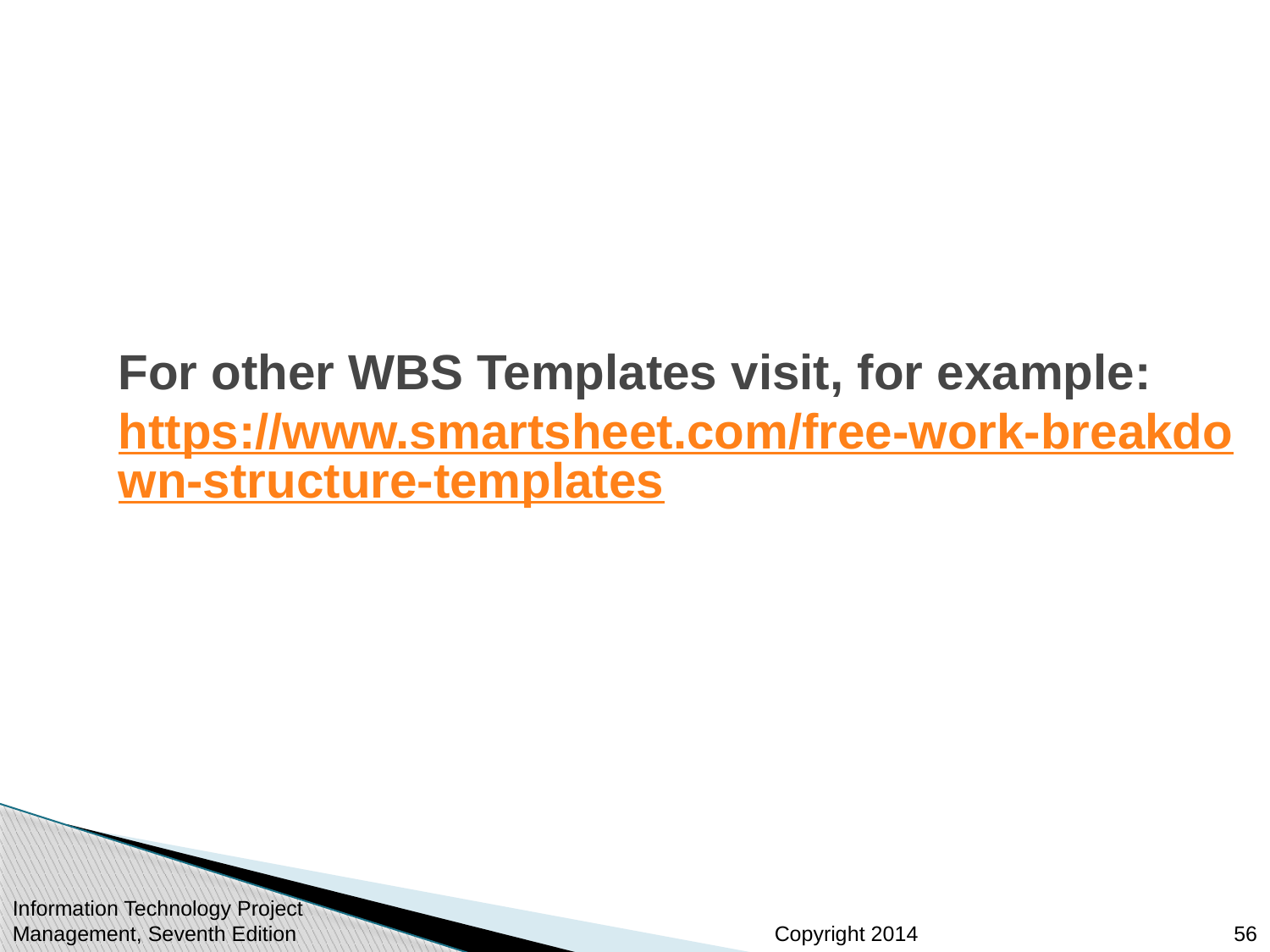

# For other WBS Templates visit, for example: https://www.smartsheet.com/free-work-breakdown-structure-templates
Information Technology Project Management, Seventh Edition
56